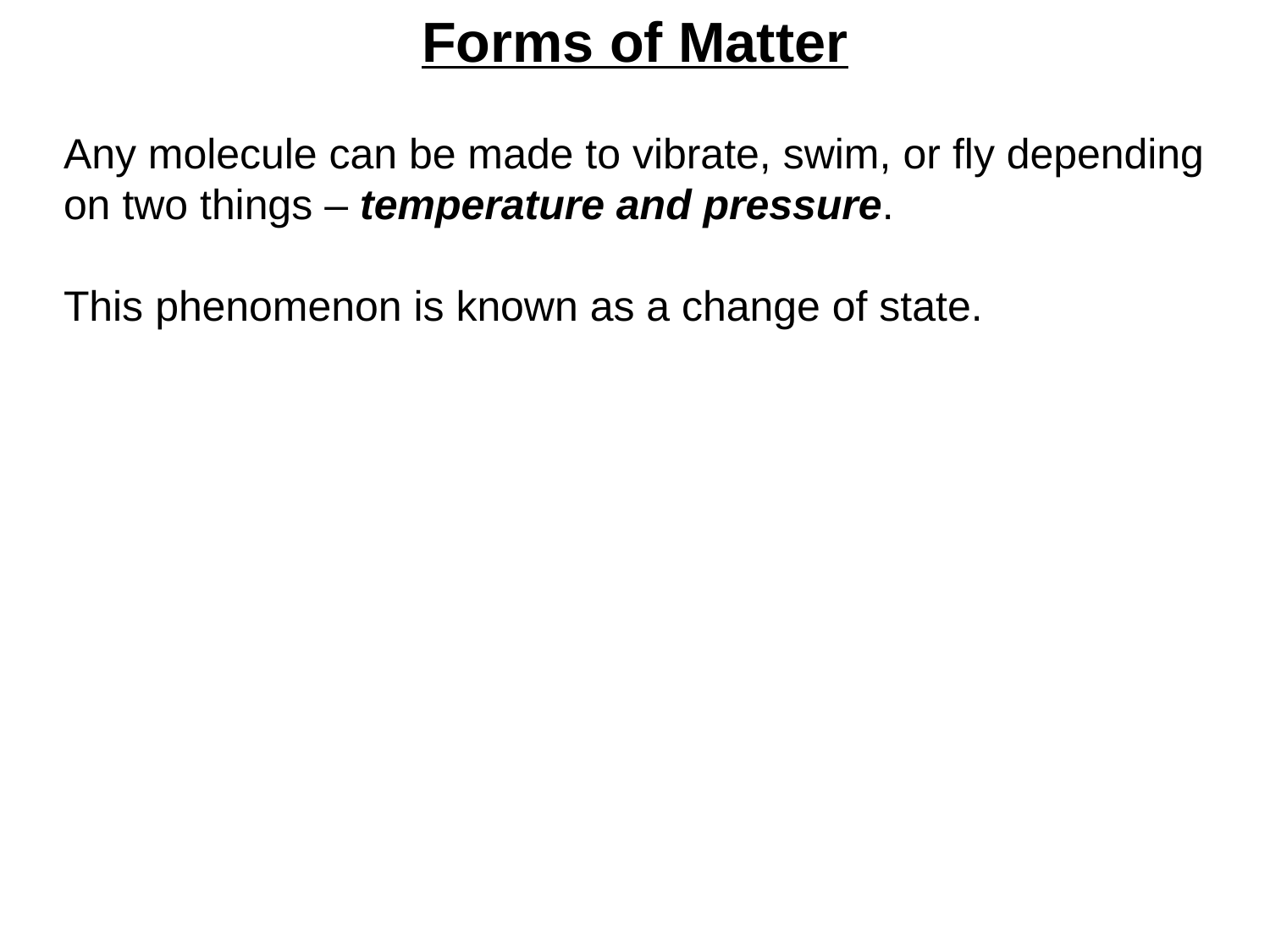

Forms of Matter
Any molecule can be made to vibrate, swim, or fly depending on two things – temperature and pressure.

This phenomenon is known as a change of state.